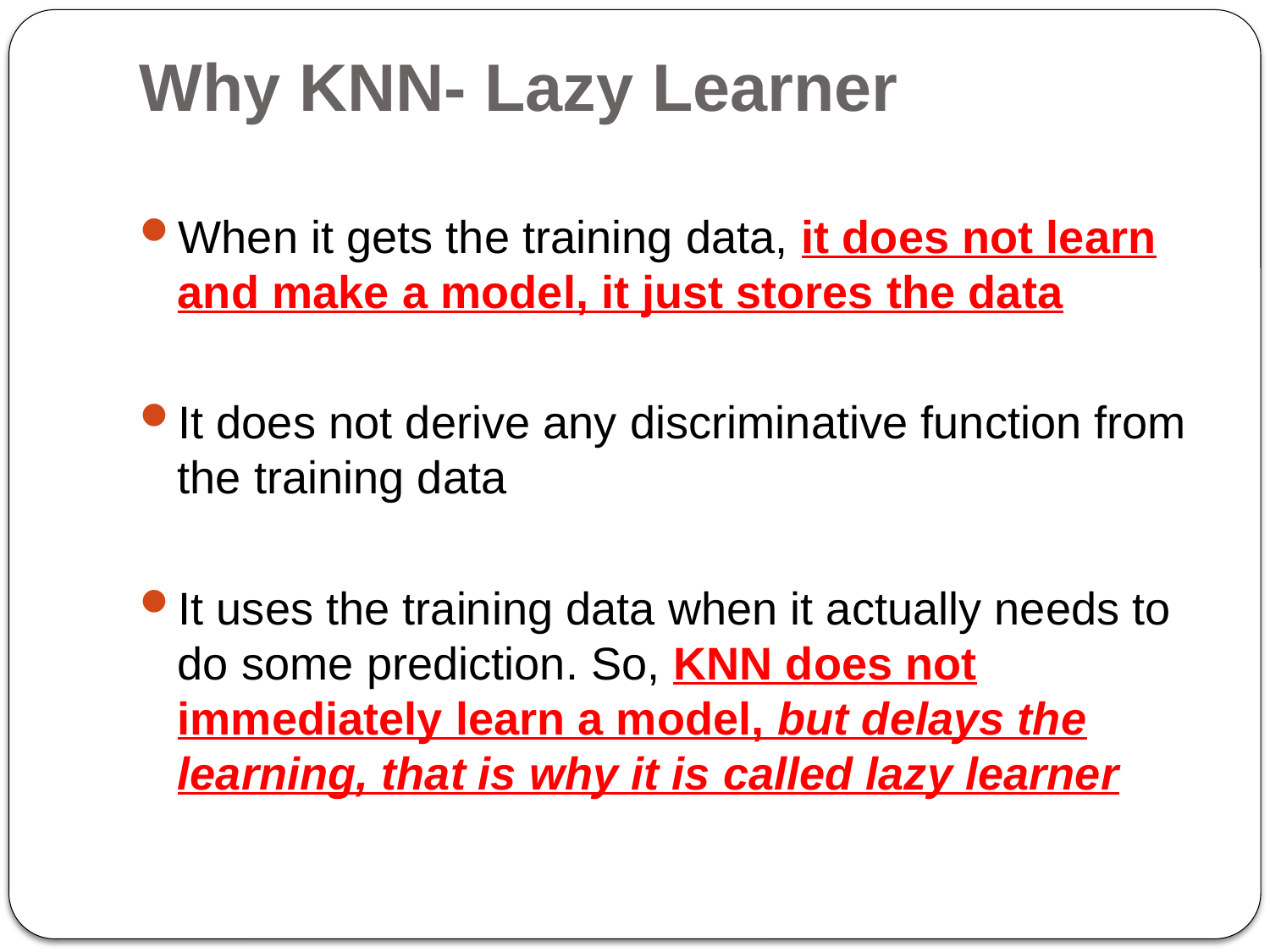

# Why KNN- Lazy Learner
When it gets the training data, it does not learn and make a model, it just stores the data

It does not derive any discriminative function from the training data

It uses the training data when it actually needs to do some prediction. So, KNN does not immediately learn a model, but delays the learning, that is why it is called lazy learner